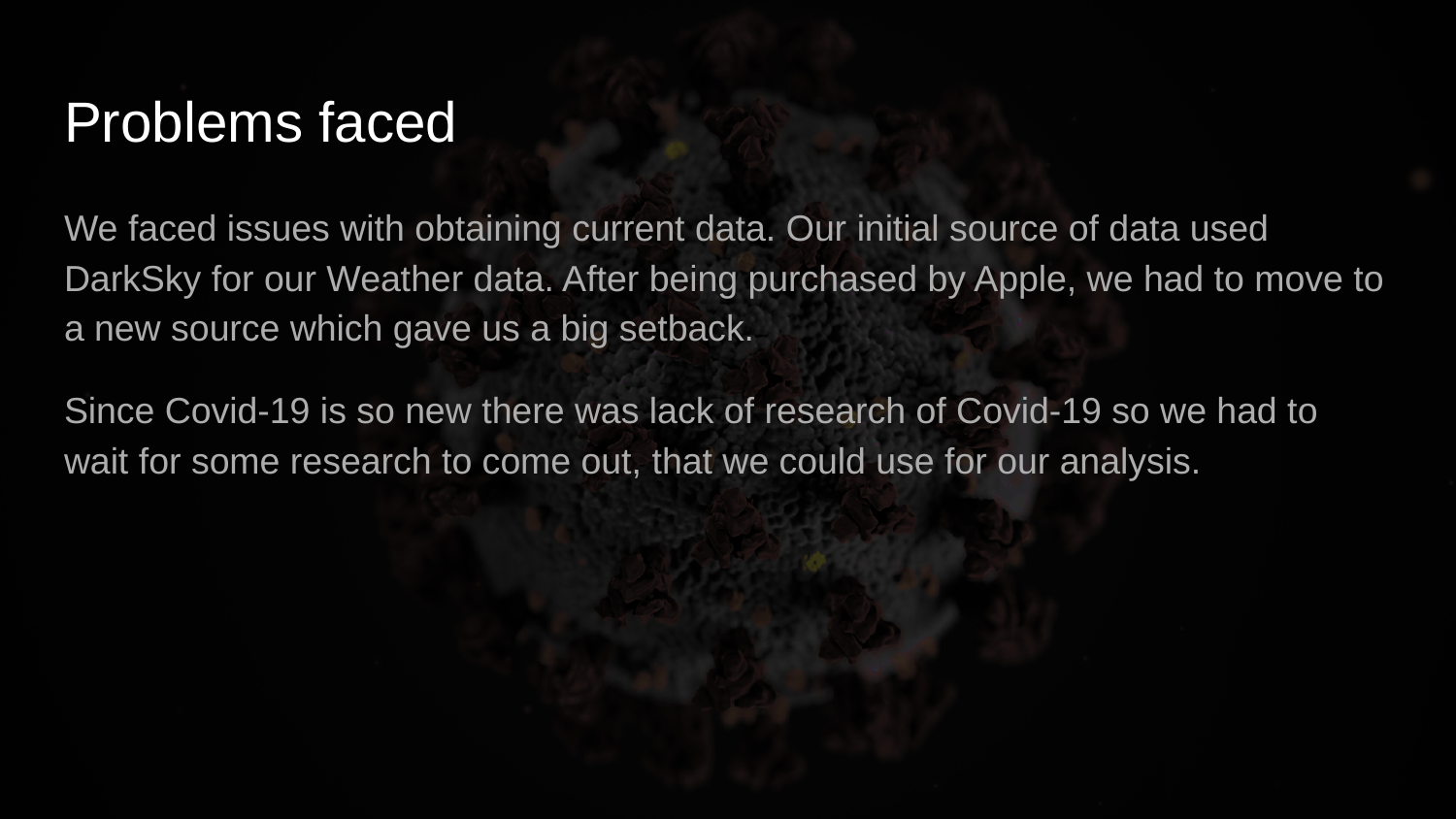

# Problems faced
We faced issues with obtaining current data. Our initial source of data used DarkSky for our Weather data. After being purchased by Apple, we had to move to a new source which gave us a big setback.
Since Covid-19 is so new there was lack of research of Covid-19 so we had to wait for some research to come out, that we could use for our analysis.